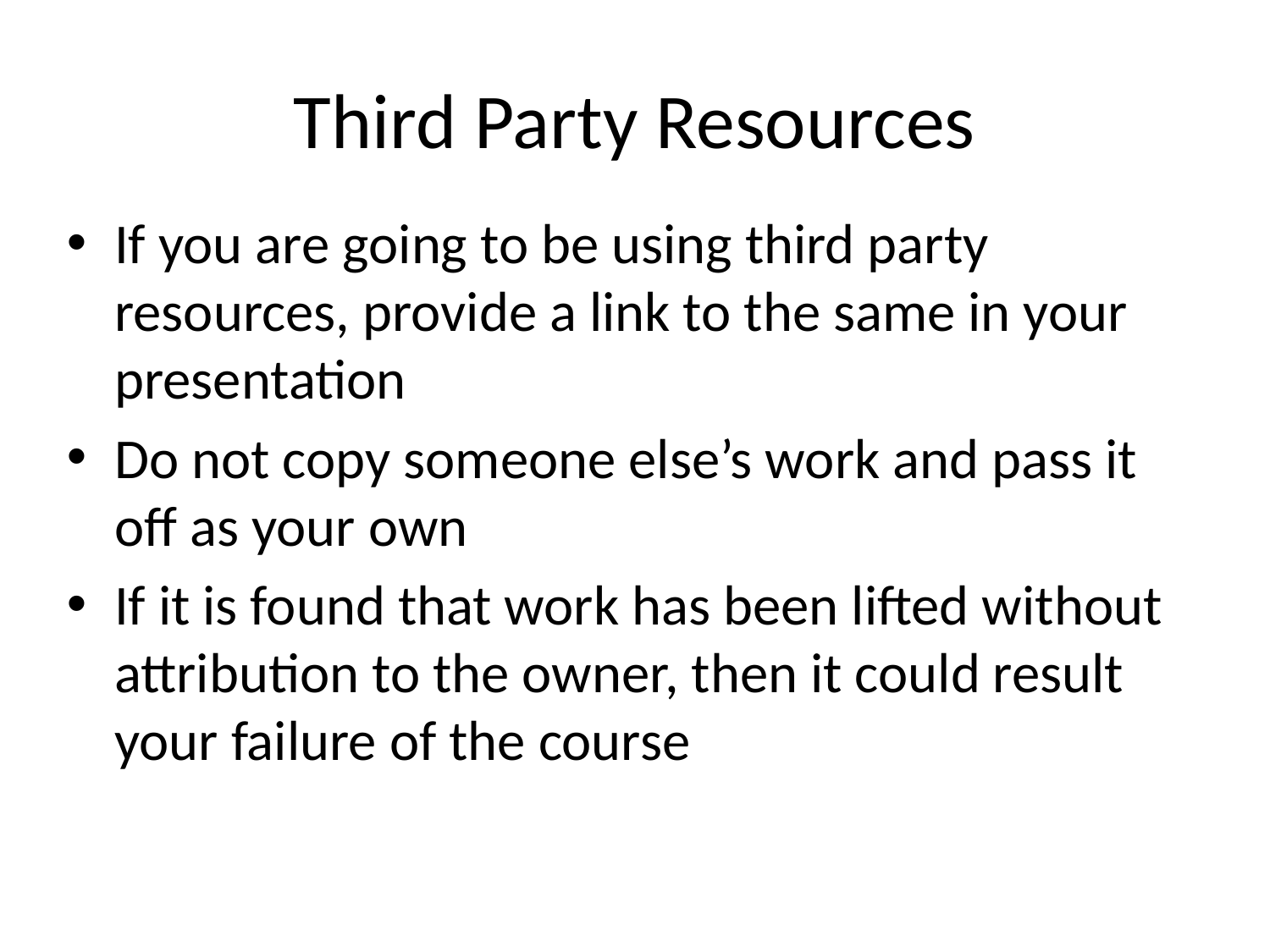

# Third Party Resources
If you are going to be using third party resources, provide a link to the same in your presentation
Do not copy someone else’s work and pass it off as your own
If it is found that work has been lifted without attribution to the owner, then it could result your failure of the course